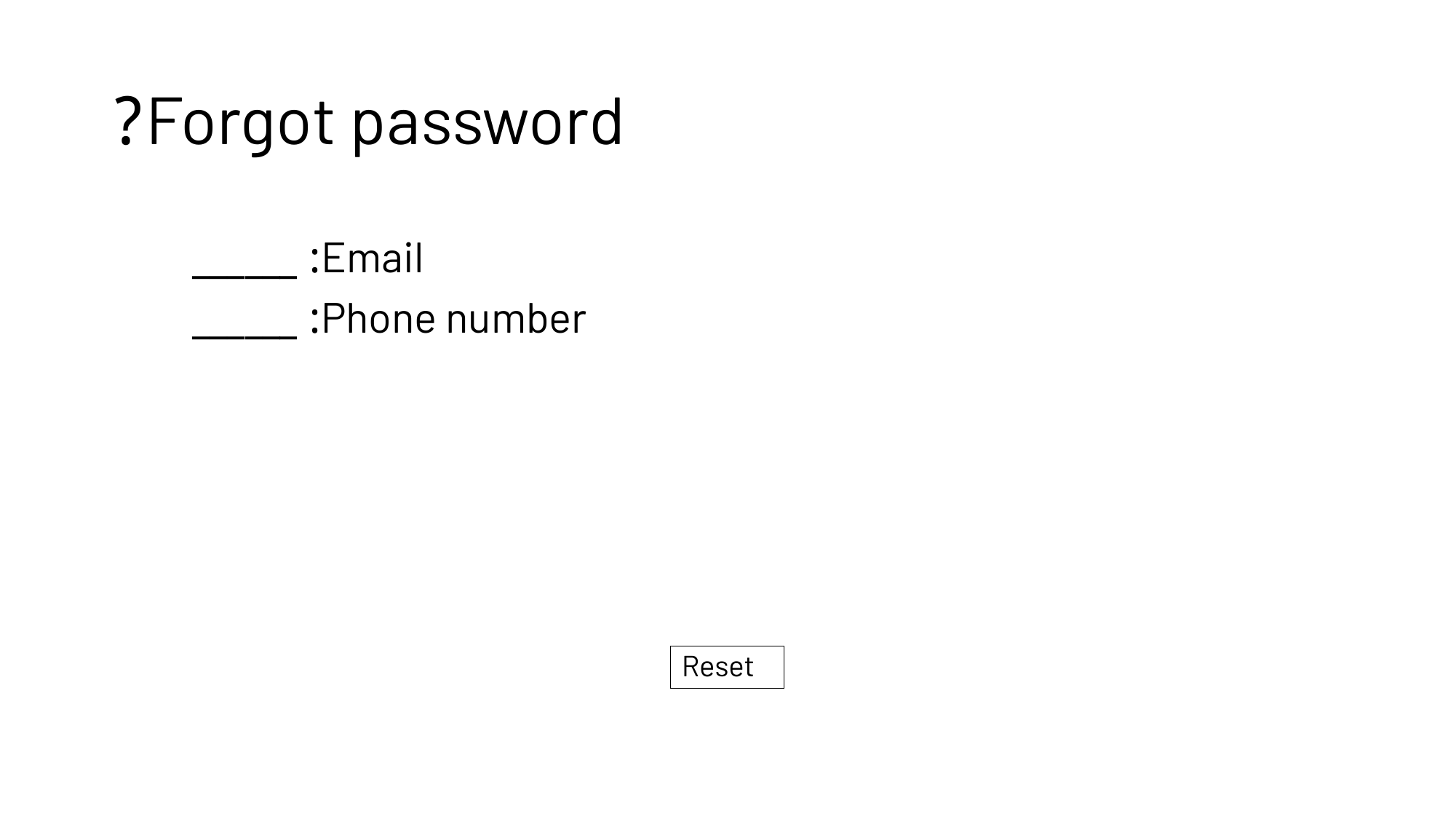

# Forgot password?
Email: ______
Phone number: ______
Reset